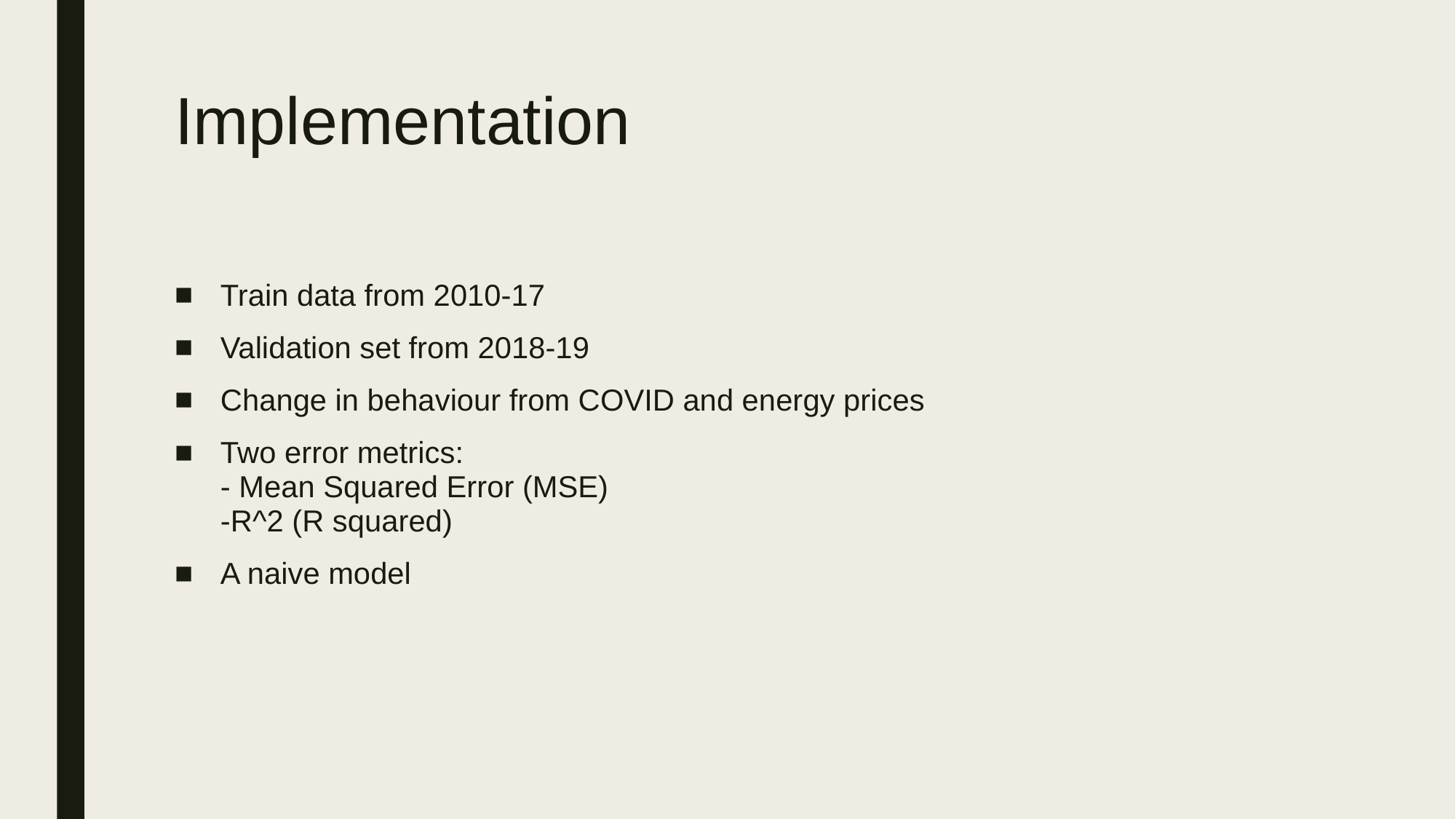

# Implementation
Train data from 2010-17
Validation set from 2018-19
Change in behaviour from COVID and energy prices
Two error metrics:
- Mean Squared Error (MSE)
-R^2 (R squared)
A naive model